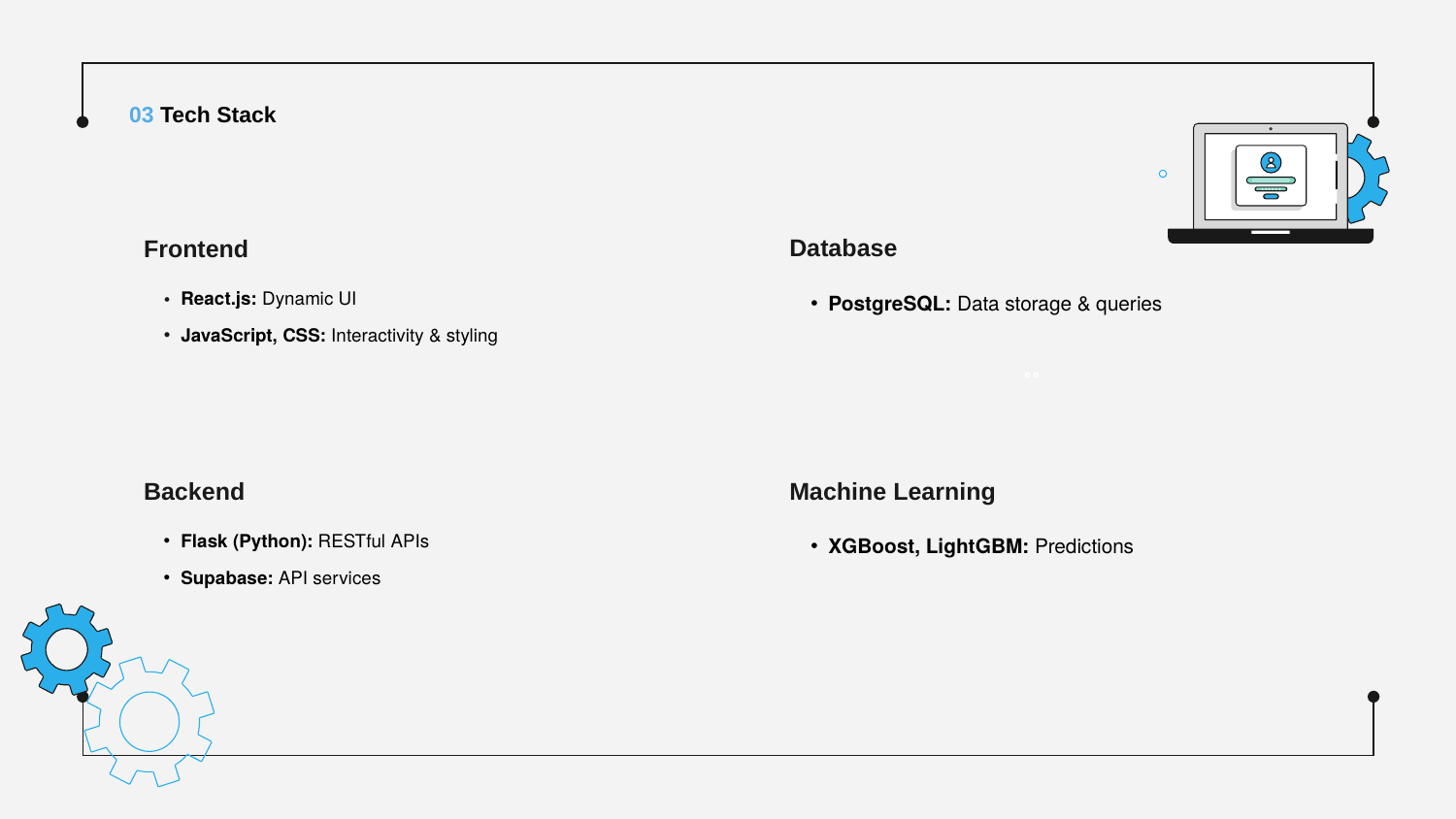

# 03 Tech Stack

Database
Frontend
PostgreSQL: Data storage & queries
React.js: Dynamic UI

JavaScript, CSS: Interactivity & styling
Machine Learning
Backend
XGBoost, LightGBM: Predictions
Flask (Python): RESTful APIs

Supabase: API services